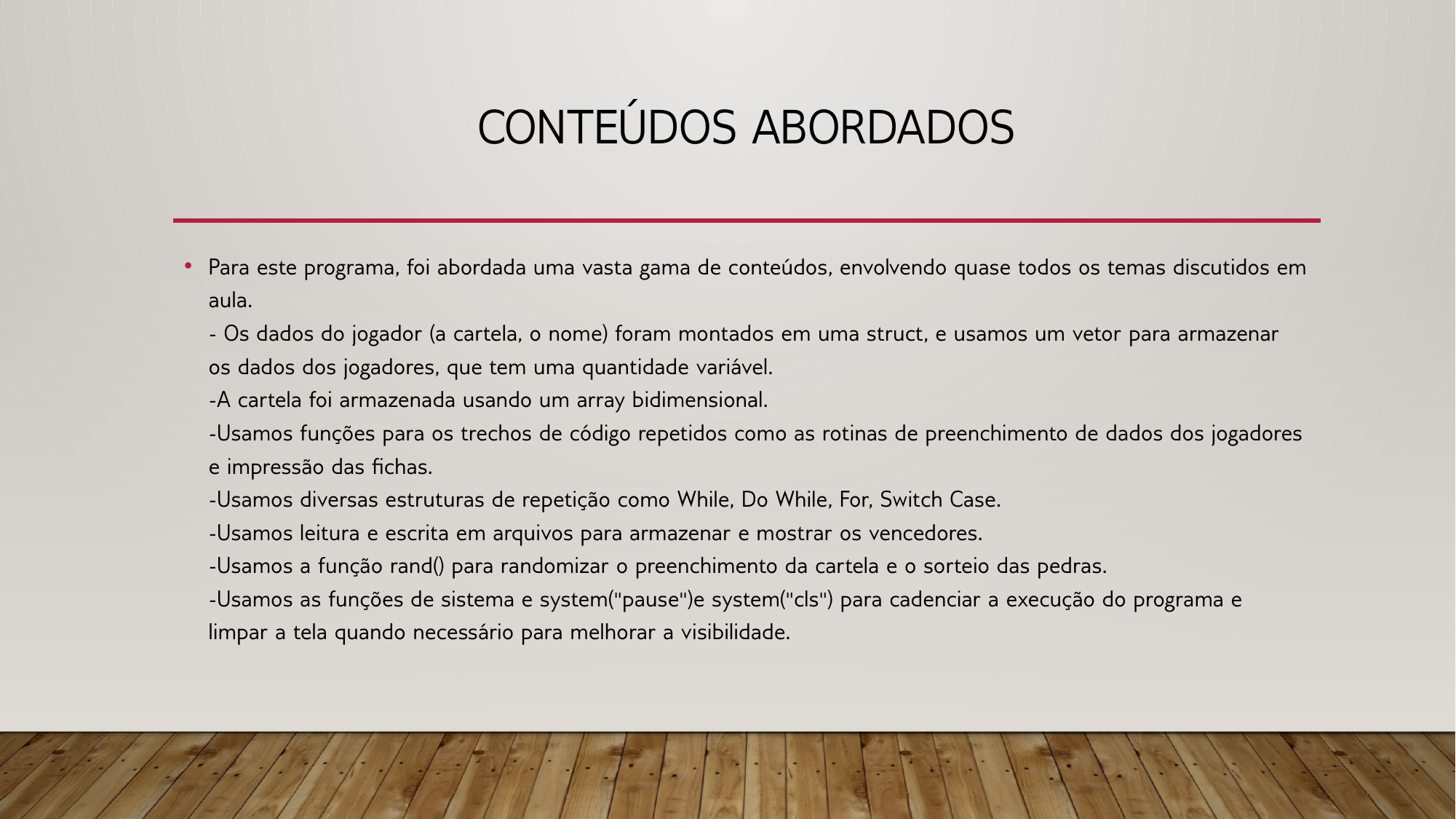

# Conteúdos abordados
Para este programa, foi abordada uma vasta gama de conteúdos, envolvendo quase todos os temas discutidos em aula.
- Os dados do jogador (a cartela, o nome) foram montados em uma struct, e usamos um vetor para armazenar os dados dos jogadores, que tem uma quantidade variável.
-A cartela foi armazenada usando um array bidimensional.
-Usamos funções para os trechos de código repetidos como as rotinas de preenchimento de dados dos jogadores e impressão das fichas.
-Usamos diversas estruturas de repetição como While, Do While, For, Switch Case.
-Usamos leitura e escrita em arquivos para armazenar e mostrar os vencedores.
-Usamos a função rand() para randomizar o preenchimento da cartela e o sorteio das pedras.
-Usamos as funções de sistema e system("pause")e system("cls") para cadenciar a execução do programa e limpar a tela quando necessário para melhorar a visibilidade.